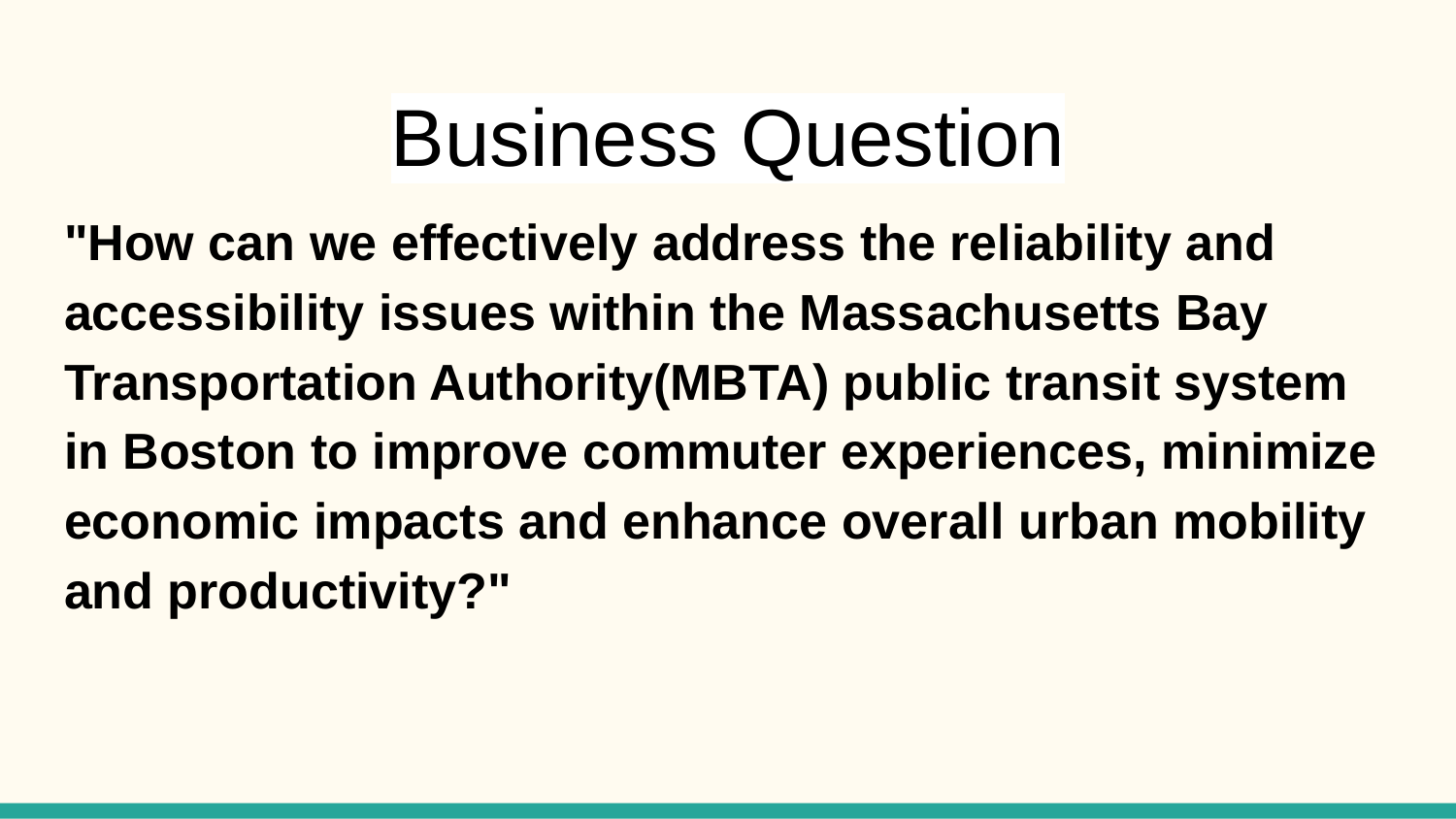

# Business Question
"How can we effectively address the reliability and accessibility issues within the Massachusetts Bay Transportation Authority(MBTA) public transit system in Boston to improve commuter experiences, minimize economic impacts and enhance overall urban mobility and productivity?"